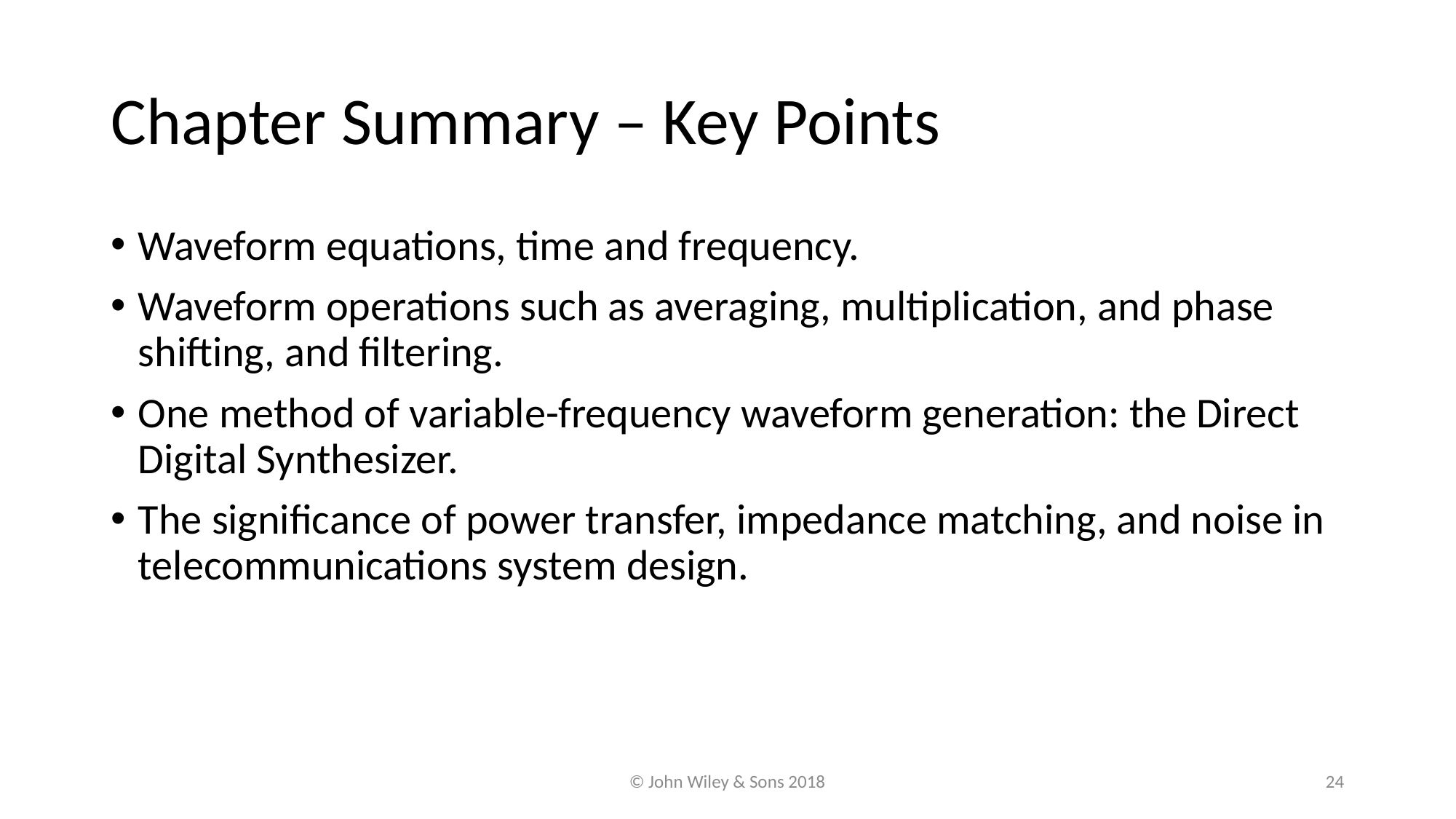

# Chapter Summary – Key Points
Waveform equations, time and frequency.
Waveform operations such as averaging, multiplication, and phase shifting, and filtering.
One method of variable-frequency waveform generation: the Direct Digital Synthesizer.
The significance of power transfer, impedance matching, and noise in telecommunications system design.
© John Wiley & Sons 2018
24